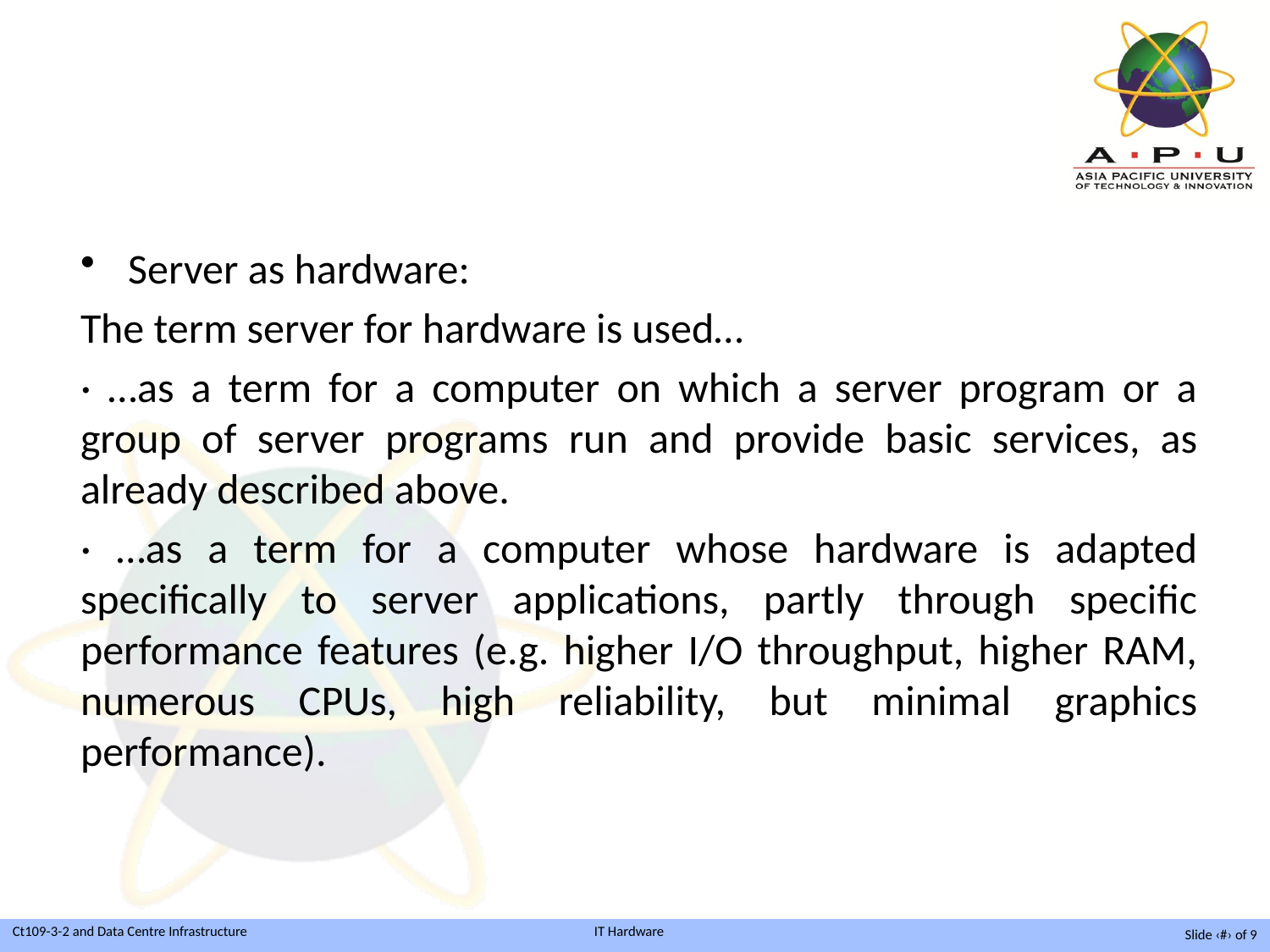

#
Server as hardware:
The term server for hardware is used…
· …as a term for a computer on which a server program or a group of server programs run and provide basic services, as already described above.
· …as a term for a computer whose hardware is adapted specifically to server applications, partly through specific performance features (e.g. higher I/O throughput, higher RAM, numerous CPUs, high reliability, but minimal graphics performance).

Slide ‹#› of 9